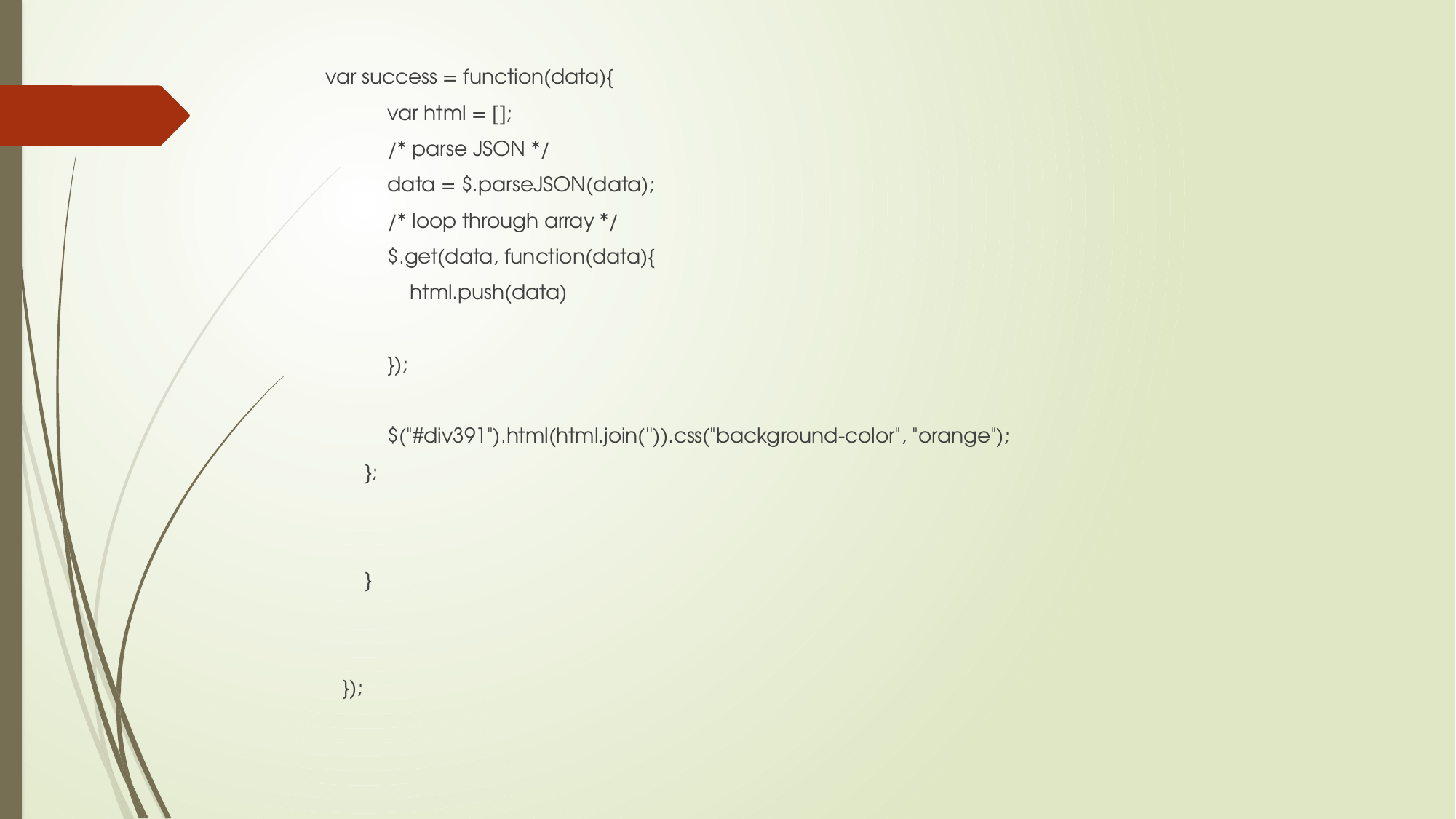

var success = function(data){
            var html = [];
            /* parse JSON */
            data = $.parseJSON(data);
            /* loop through array */
            $.get(data, function(data){
                html.push(data)

            });

            $("#div391").html(html.join('')).css("background-color", "orange");
        };

        }

    });